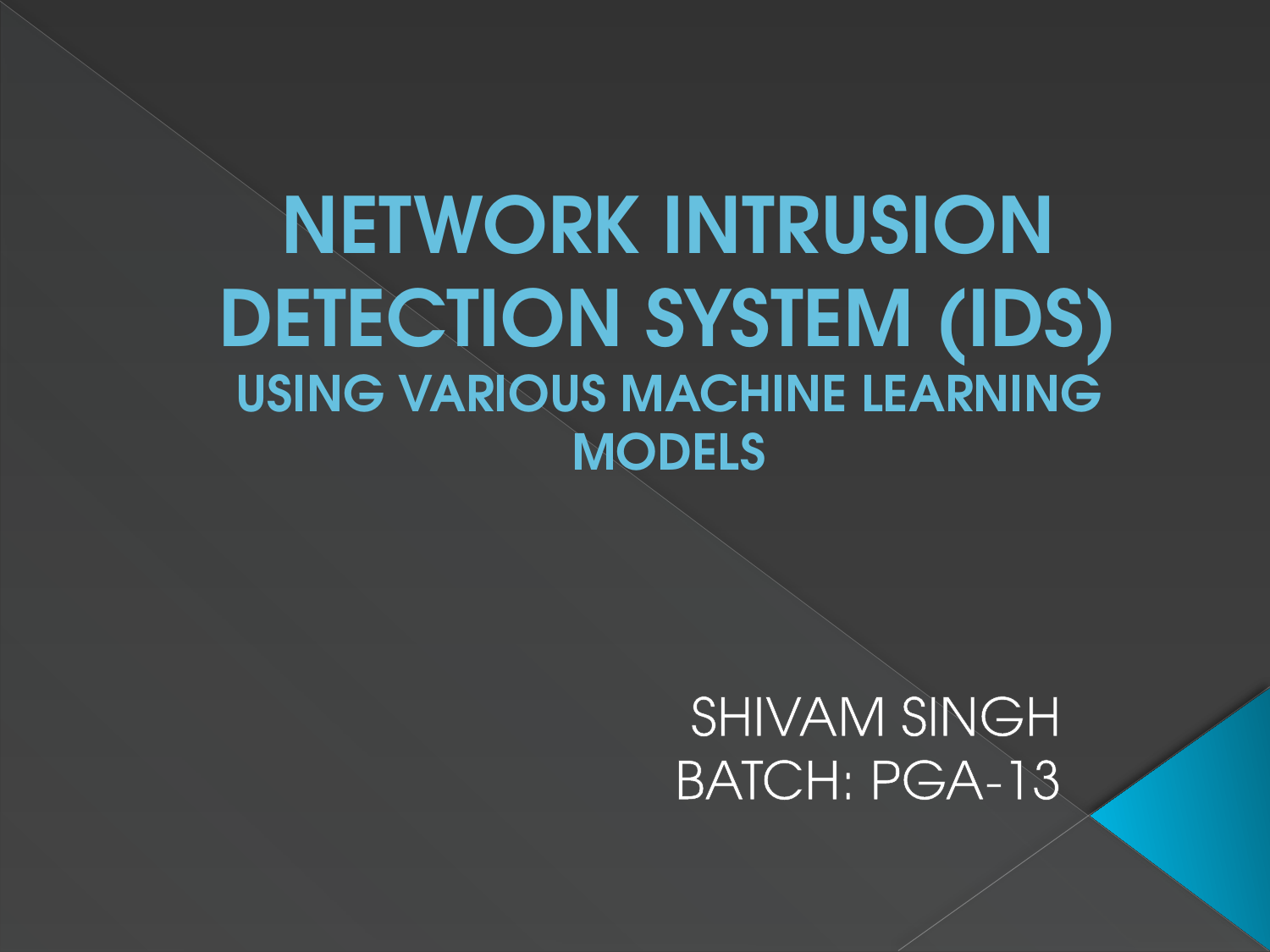

# NETWORK INTRUSION DETECTION SYSTEM (IDS) USING VARIOUS MACHINE LEARNING MODELS
SHIVAM SINGH
BATCH: PGA-13